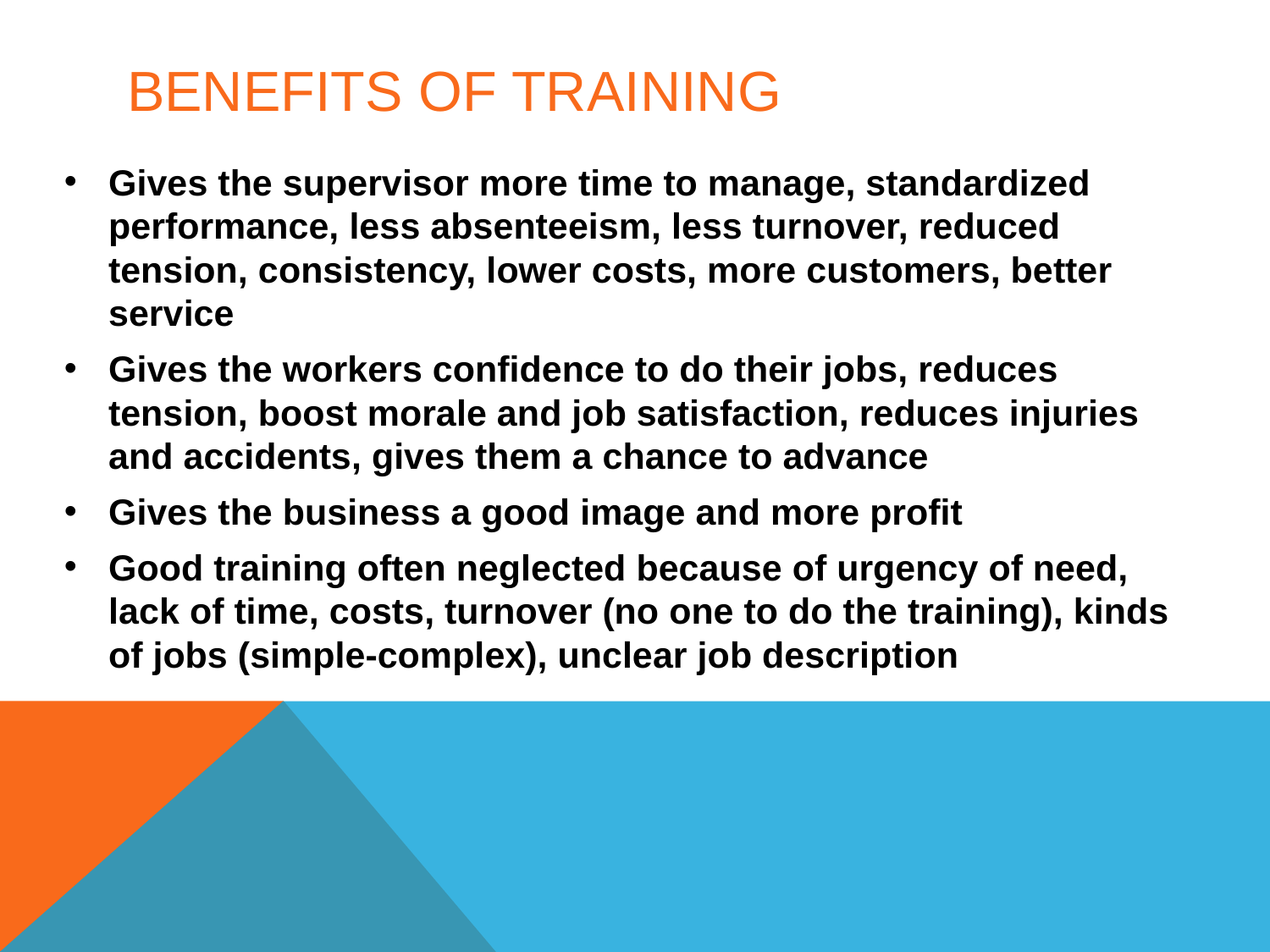

# Benefits of Training
Gives the supervisor more time to manage, standardized performance, less absenteeism, less turnover, reduced tension, consistency, lower costs, more customers, better service
Gives the workers confidence to do their jobs, reduces tension, boost morale and job satisfaction, reduces injuries and accidents, gives them a chance to advance
Gives the business a good image and more profit
Good training often neglected because of urgency of need, lack of time, costs, turnover (no one to do the training), kinds of jobs (simple-complex), unclear job description